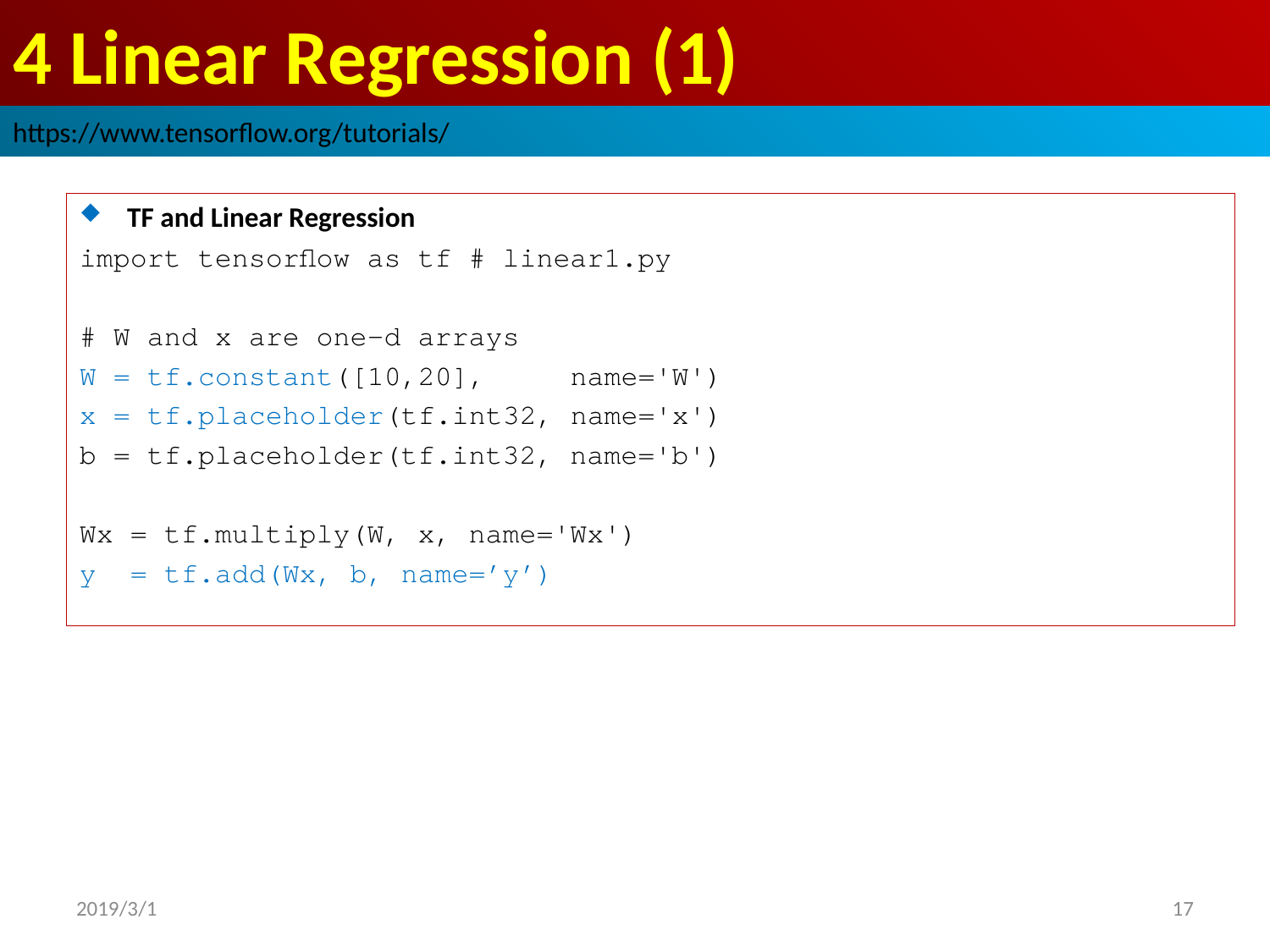

# 4 Linear Regression (1)
https://www.tensorflow.org/tutorials/
TF and Linear Regression
import tensorflow as tf # linear1.py

# W and x are one-d arrays
W = tf.constant([10,20],     name='W')
x = tf.placeholder(tf.int32, name='x')
b = tf.placeholder(tf.int32, name='b')

Wx = tf.multiply(W, x, name='Wx')
y  = tf.add(Wx, b, name=’y’)

2019/3/1
17